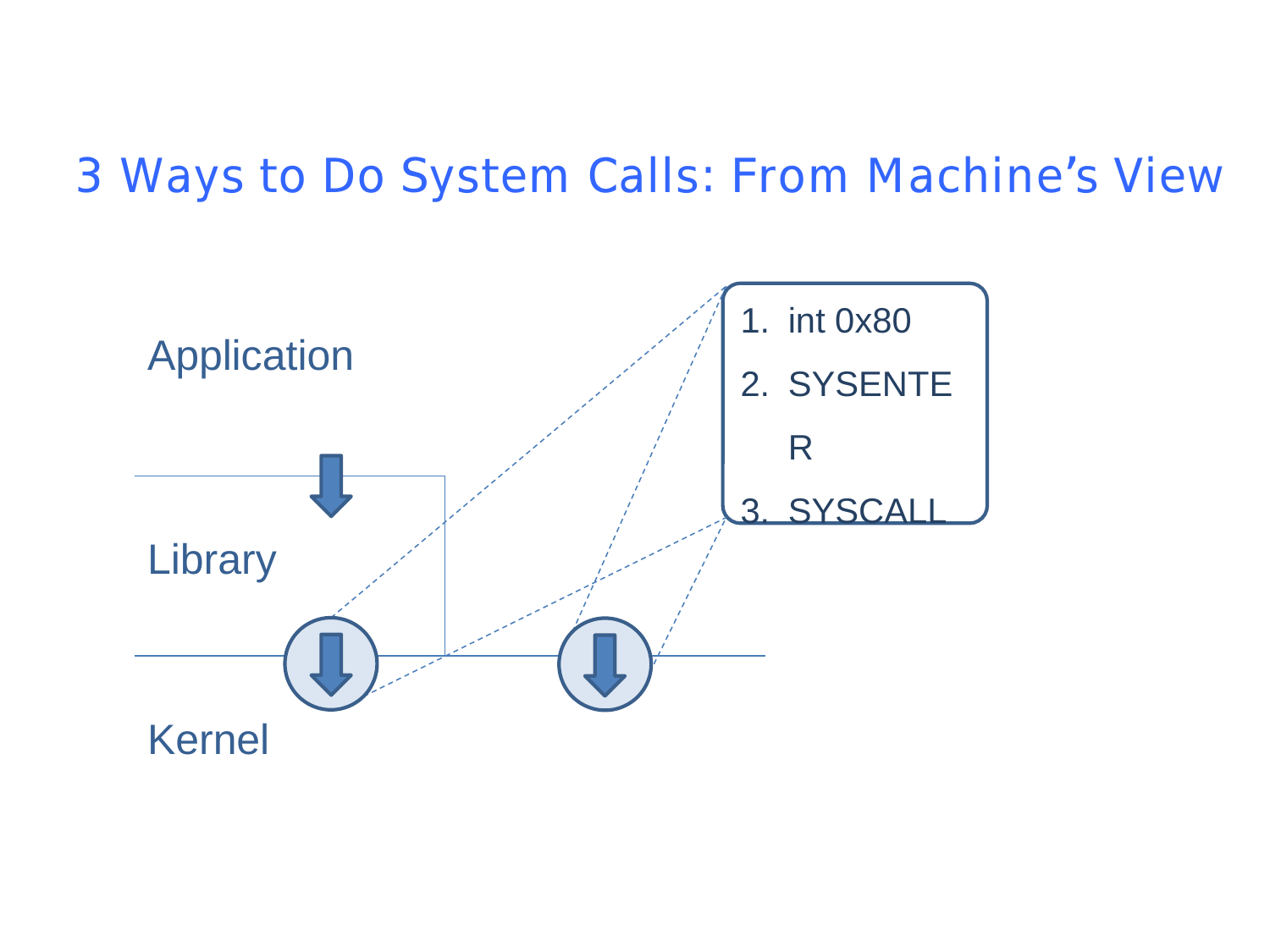

# 3 Ways to Do System Calls: From Machine’s View
int 0x80
SYSENTER
SYSCALL
Application

Library

Kernel